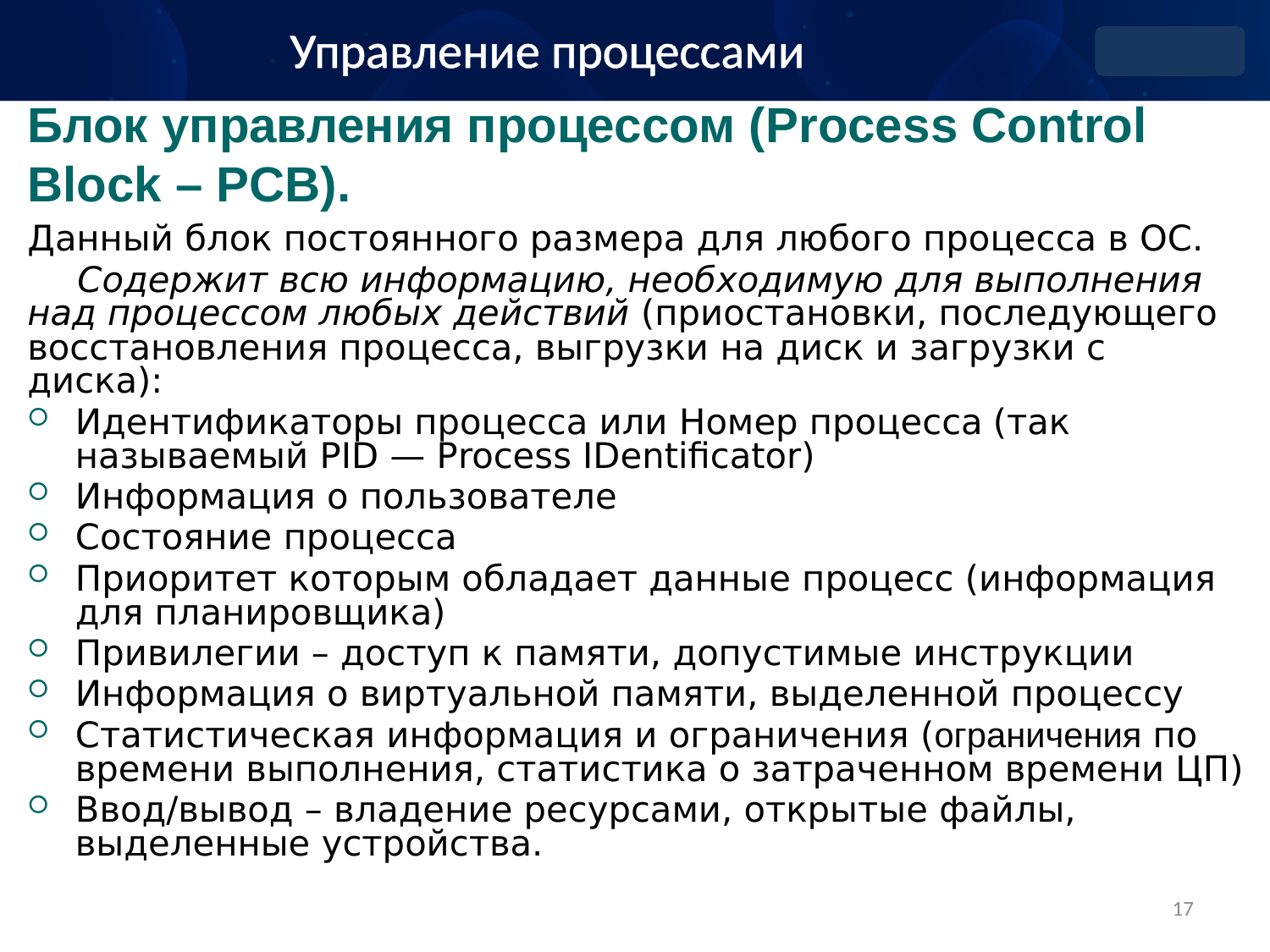

Управление процессами
Блок управления процессом (Process Control Block – PCB).
Данный блок постоянного размера для любого процесса в ОС.
Содержит всю информацию, необходимую для выполнения над процессом любых действий (приостановки, последующего восстановления процесса, выгрузки на диск и загрузки с диска):
Идентификаторы процесса или Номер процесса (так называемый PID — Process IDentificator)
Информация о пользователе
Состояние процесса
Приоритет которым обладает данные процесс (информация для планировщика)
Привилегии – доступ к памяти, допустимые инструкции
Информация о виртуальной памяти, выделенной процессу
Статистическая информация и ограничения (ограничения по времени выполнения, статистика о затраченном времени ЦП)
Ввод/вывод – владение ресурсами, открытые файлы, выделенные устройства.
17